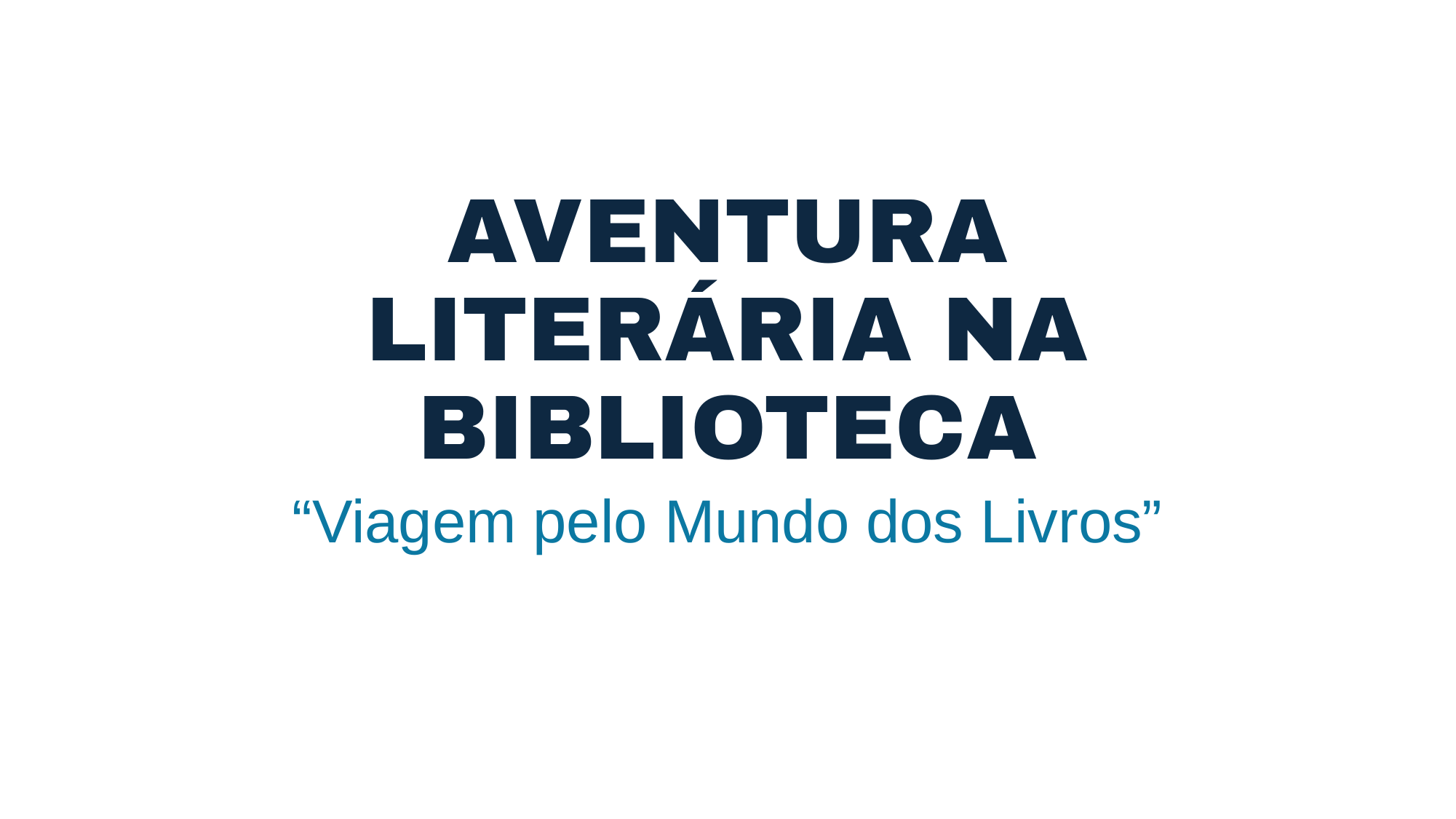

# AVENTURA LITERÁRIA NA BIBLIOTECA
“Viagem pelo Mundo dos Livros”